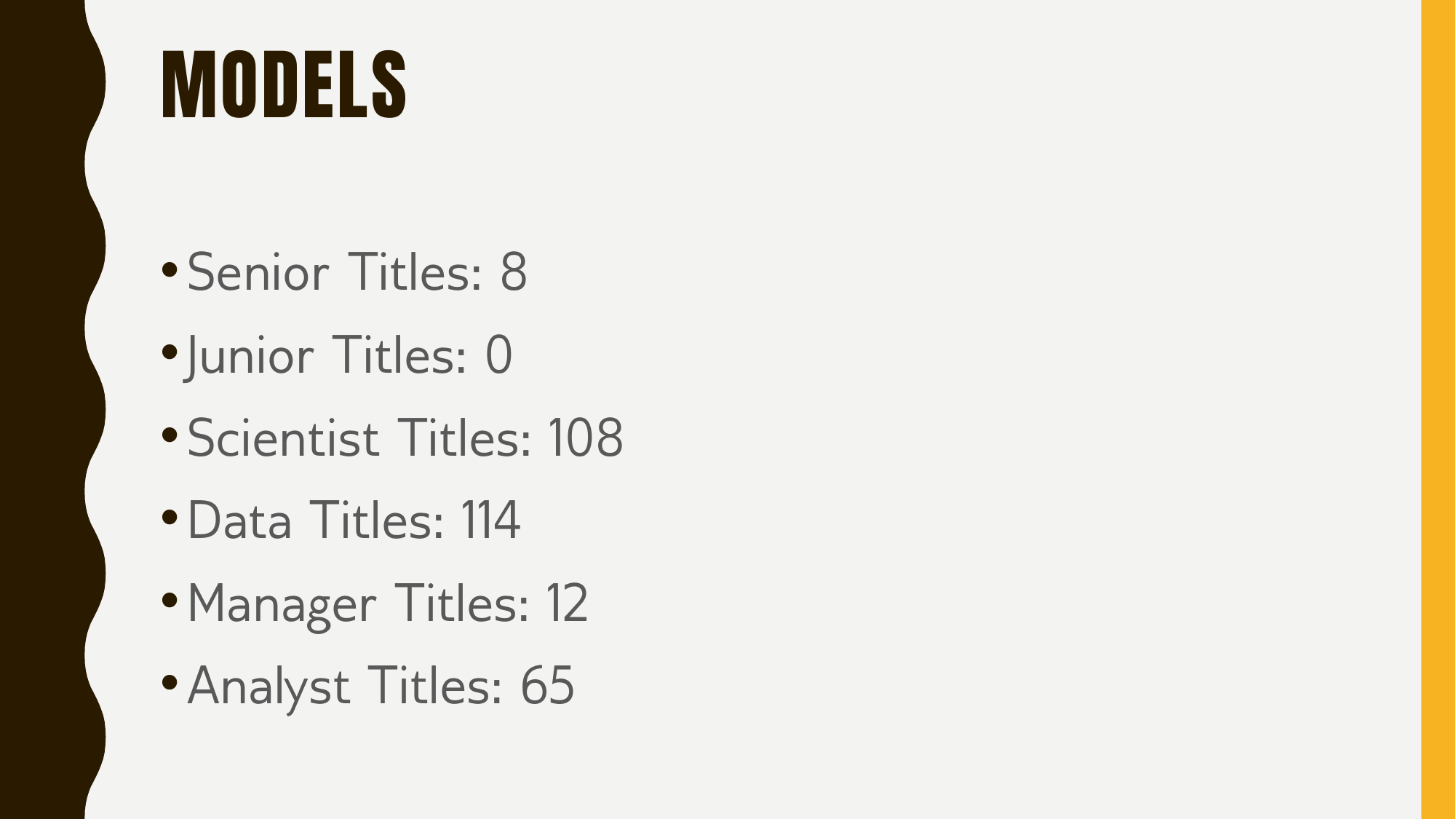

# Models
Senior Titles: 8
Junior Titles: 0
Scientist Titles: 108
Data Titles: 114
Manager Titles: 12
Analyst Titles: 65